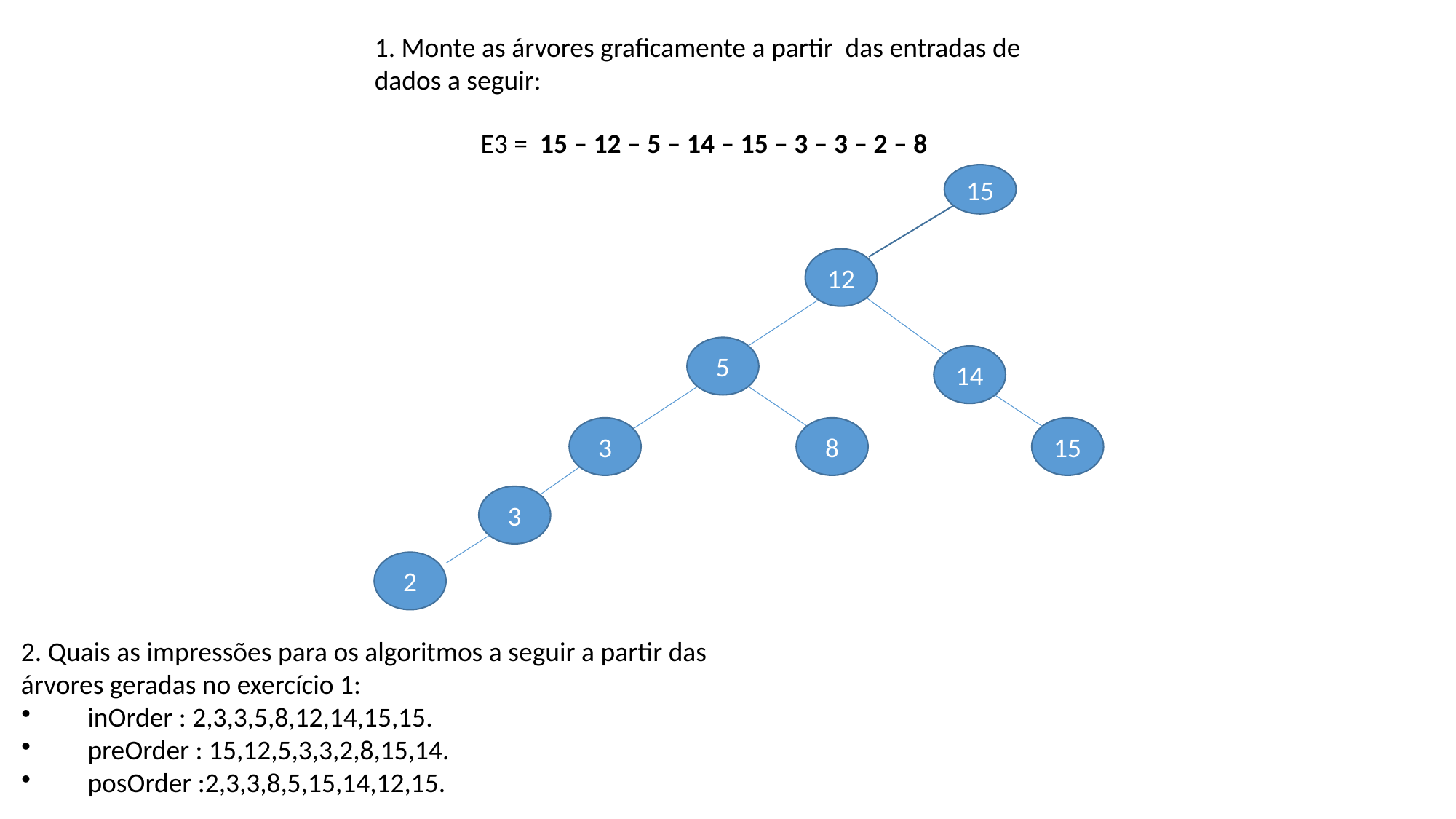

1. Monte as árvores graficamente a partir  das entradas de dados a seguir:
E3 =  15 – 12 – 5 – 14 – 15 – 3 – 3 – 2 – 8
15
12
5
14
3
8
15
3
2
2. Quais as impressões para os algoritmos a seguir a partir das árvores geradas no exercício 1:
inOrder : 2,3,3,5,8,12,14,15,15.
preOrder : 15,12,5,3,3,2,8,15,14.
posOrder :2,3,3,8,5,15,14,12,15.